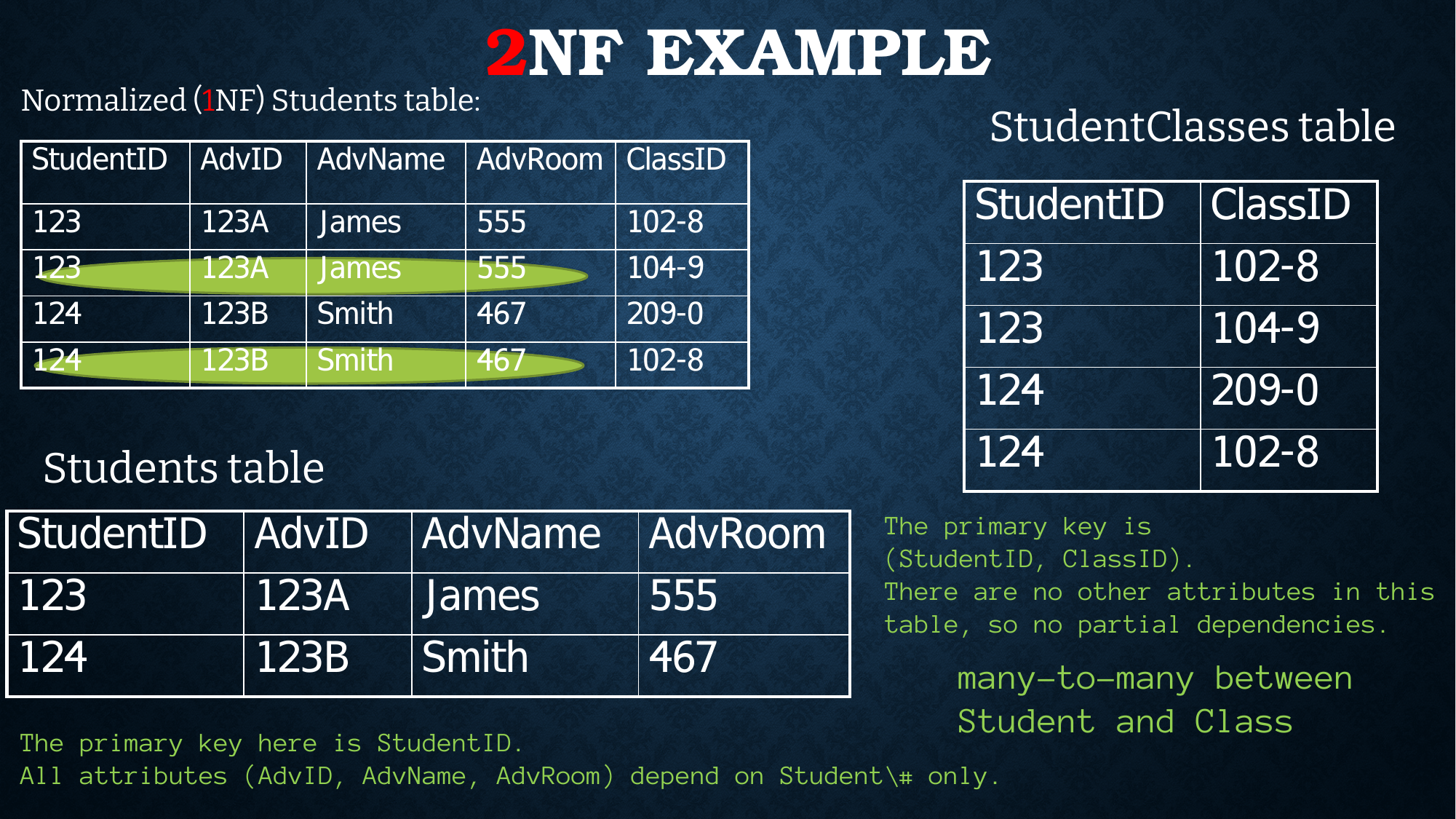

2NF EXAMPLE
Normalized (1NF) Students table:
StudentClasses table
| StudentID | AdvID | AdvName | AdvRoom | ClassID |
| --- | --- | --- | --- | --- |
| 123 | 123A | James | 555 | 102-8 |
| 123 | 123A | James | 555 | 104-9 |
| 124 | 123B | Smith | 467 | 209-0 |
| 124 | 123B | Smith | 467 | 102-8 |
| StudentID | ClassID |
| --- | --- |
| 123 | 102-8 |
| 123 | 104-9 |
| 124 | 209-0 |
| 124 | 102-8 |

Students table
The primary key is
(StudentID, ClassID).
There are no other attributes in this table, so no partial dependencies.
| StudentID | AdvID | AdvName | AdvRoom |
| --- | --- | --- | --- |
| 123 | 123A | James | 555 |
| 124 | 123B | Smith | 467 |
many-to-many between Student and Class
The primary key here is StudentID.
All attributes (AdvID, AdvName, AdvRoom) depend on Student\# only.